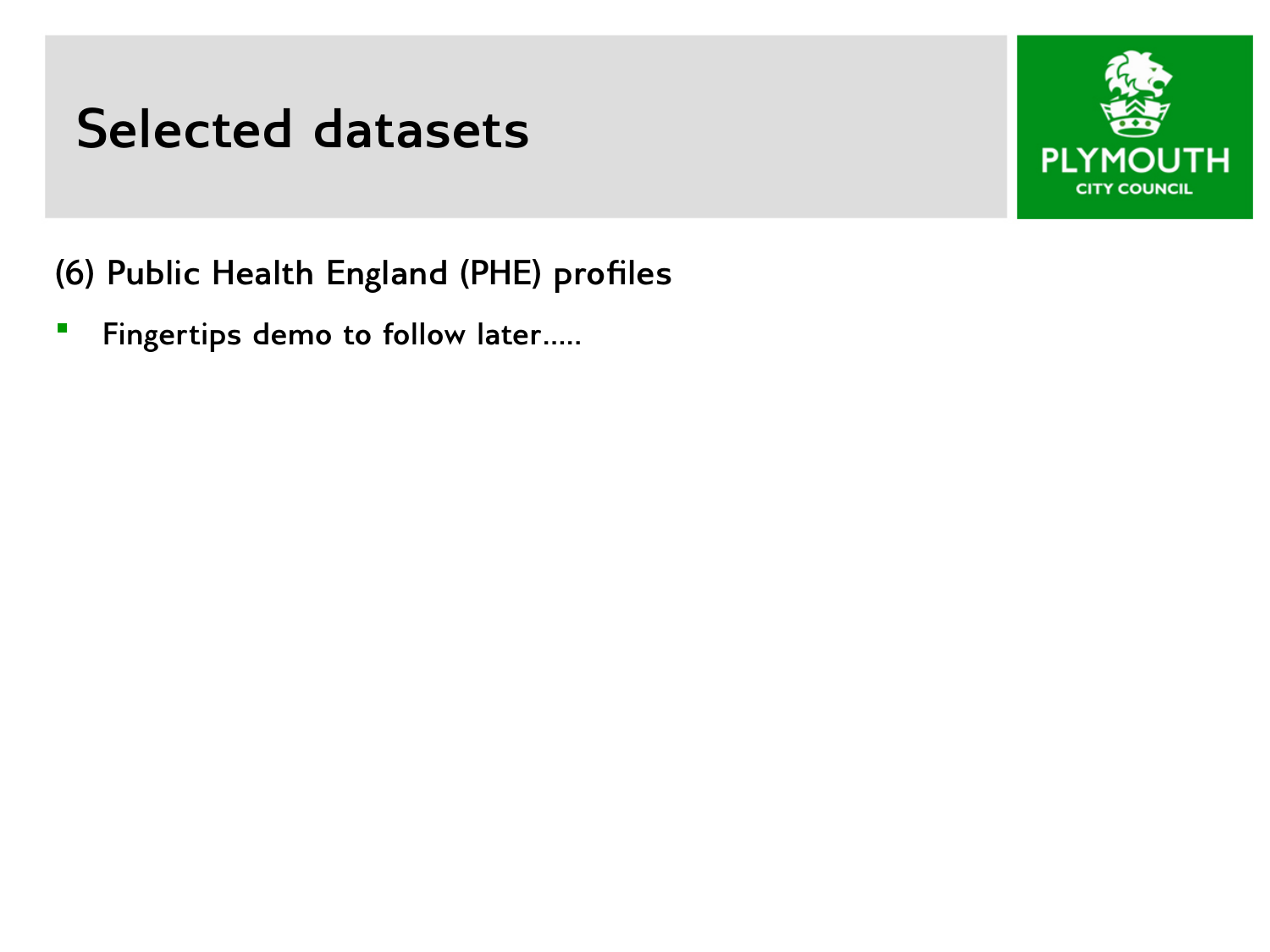

# Selected datasets
(6) Public Health England (PHE) profiles
Fingertips demo to follow later…..